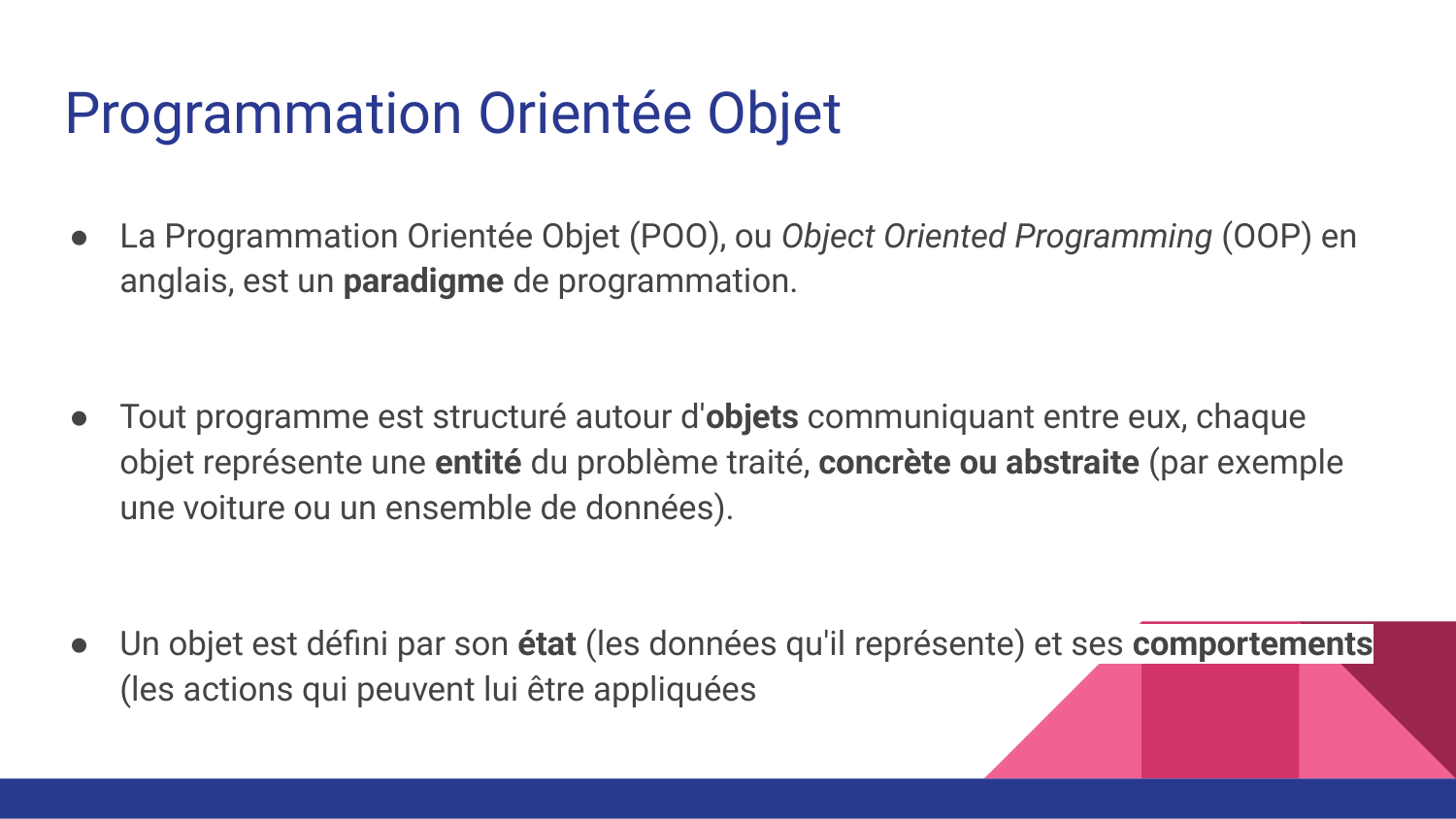

# Programmation Orientée Objet
La Programmation Orientée Objet (POO), ou Object Oriented Programming (OOP) en anglais, est un paradigme de programmation.

Tout programme est structuré autour d'objets communiquant entre eux, chaque objet représente une entité du problème traité, concrète ou abstraite (par exemple une voiture ou un ensemble de données).

Un objet est défini par son état (les données qu'il représente) et ses comportements (les actions qui peuvent lui être appliquées